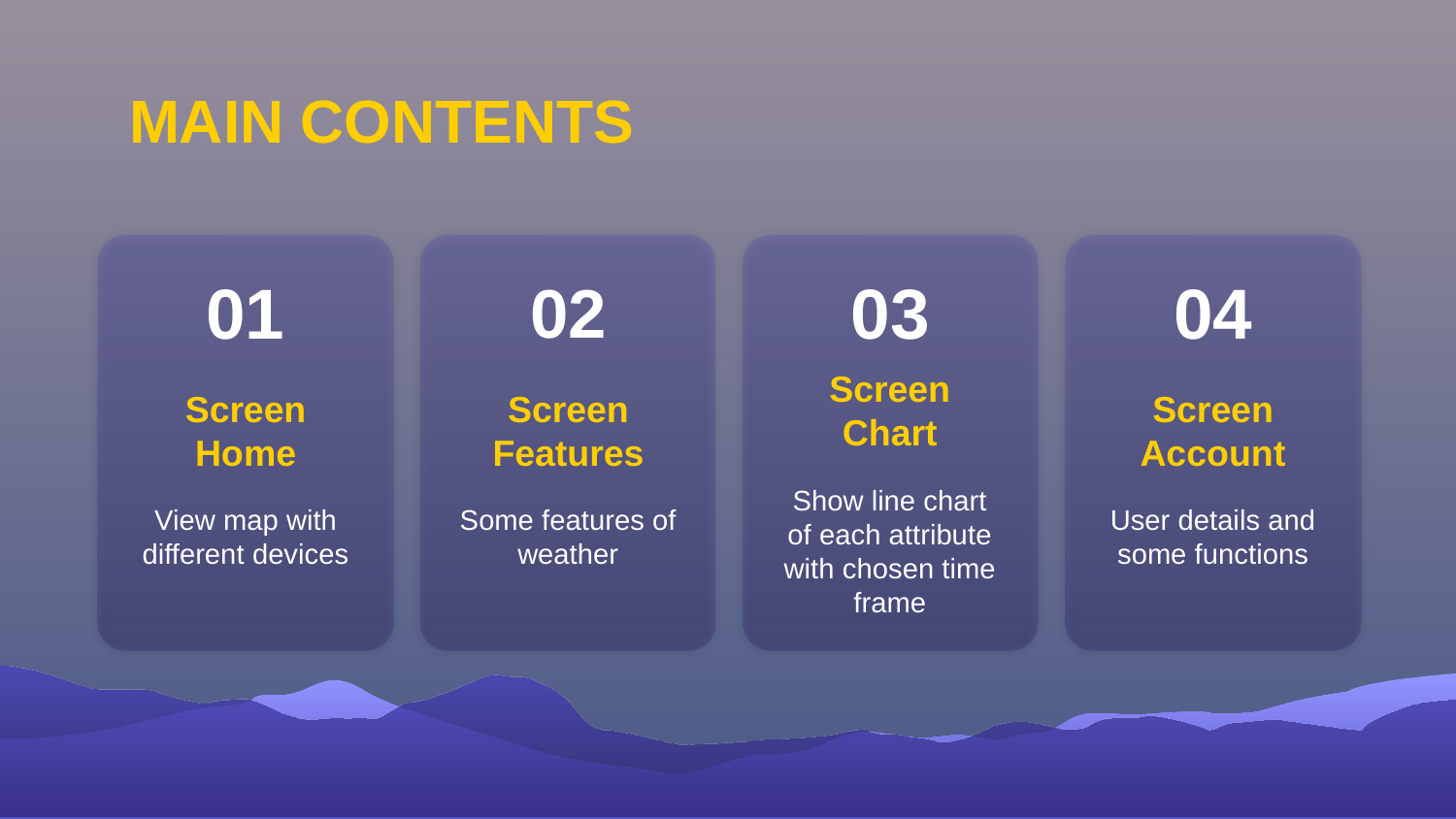

MAIN CONTENTS

01
02
03
04
Screen Chart
# Screen Home
Screen Features
Screen Account
Show line chart of each attribute with chosen time frame
View map with different devices
Some features of weather
User details and some functions